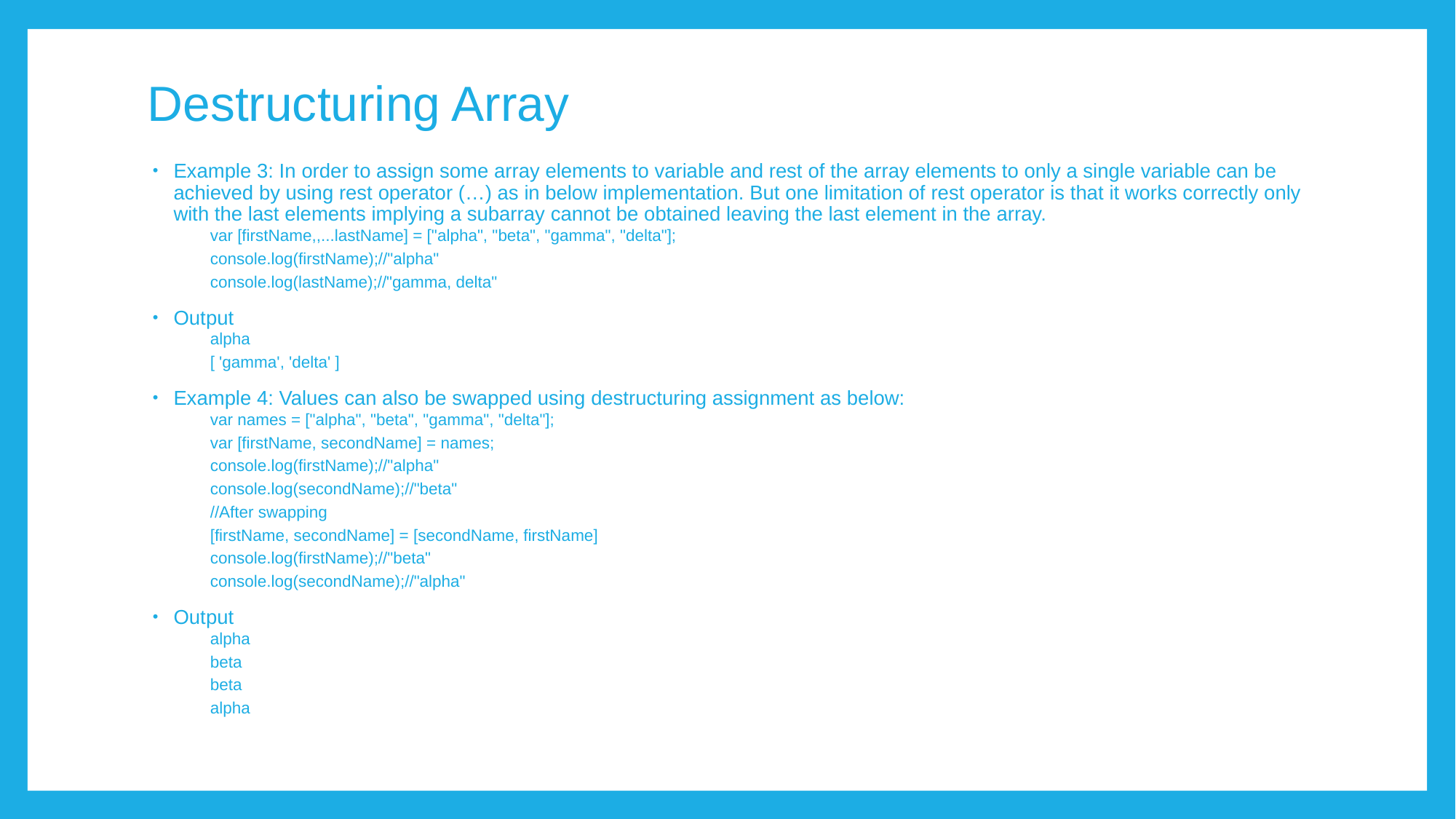

# Destructuring Array
Example 3: In order to assign some array elements to variable and rest of the array elements to only a single variable can be achieved by using rest operator (…) as in below implementation. But one limitation of rest operator is that it works correctly only with the last elements implying a subarray cannot be obtained leaving the last element in the array.
var [firstName,,...lastName] = ["alpha", "beta", "gamma", "delta"];
console.log(firstName);//"alpha"
console.log(lastName);//"gamma, delta"
Output
alpha
[ 'gamma', 'delta' ]
Example 4: Values can also be swapped using destructuring assignment as below:
var names = ["alpha", "beta", "gamma", "delta"];
var [firstName, secondName] = names;
console.log(firstName);//"alpha"
console.log(secondName);//"beta"
//After swapping
[firstName, secondName] = [secondName, firstName]
console.log(firstName);//"beta"
console.log(secondName);//"alpha"
Output
alpha
beta
beta
alpha